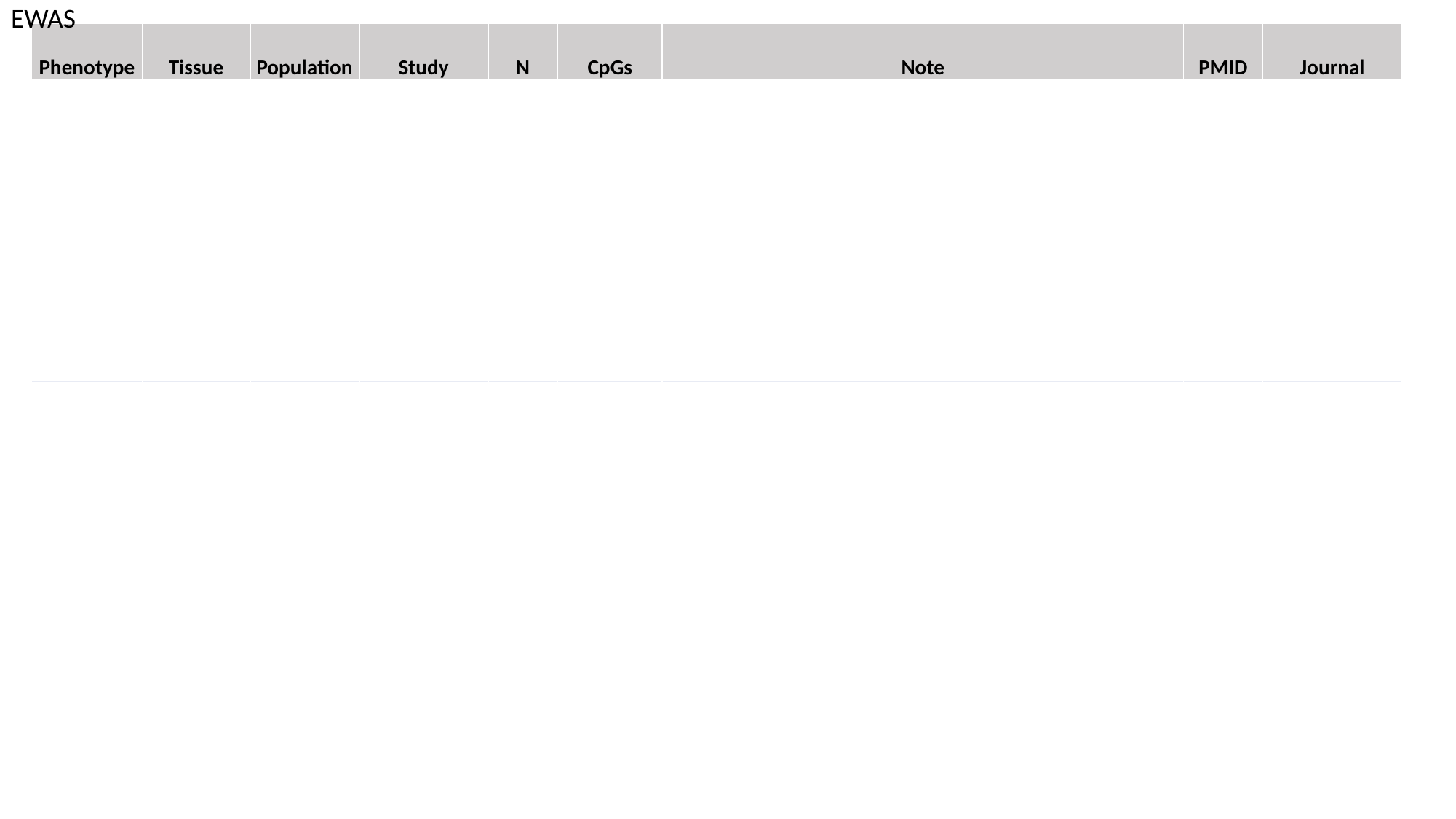

EWAS
| Phenotype | Tissue | Population | Study | N | CpGs | Note | PMID | Journal |
| --- | --- | --- | --- | --- | --- | --- | --- | --- |
| Partner smoking | Peripheral blood | Adults | Understanding Society | 769 | 0 | Little evidence for associations with passive smoking. Top sites not enriched for CpG sites associated with own smoking. | 32745538 | Environ Res |
| Prenatal and passive smoke | Peripheral blood | Child age 8 | HELIX | 1203 | 18 (prenatal); 0 (passive) | Gene expression associated with 5 of 18 CpG sites but those genes only weakly associated with prenatal smoking. | 32811491 | BMC Med |
| Cannabis use | Peripheral blood | Women | Sister Study | 1730 (853 for rep) | 1 | 50-CpG predictor AUC = 0.54 | 32803843 | Am J Med Genet B Neuropsychiatr Genet |
| Maternal blood lead (by trimester) | Cord blood | Children | ELEMENT (Mexico) | 89 | 3 (1st), 1 (3rd trimester) | No overlap between trimesters | 32734142 | Epigenet Insights |
| Asthma | Peripheral blood | Children 6-20 | Latino population | 1136 | 2 | Some' top associations replicated in non-Latino populations | 32799603 | Epigenetics |
| Birthweight | Peripheral blood | Mothers (22-38 weeks) | Isle of Wight | 122 | 8 (none replicated) |  | 32754889 | Reprod Sci |
| Obesity | Peripheral blood | Adults | Korean population | 902 | 48 | 7 of the 48 sites had similar associations in adipose tissue and were associated with gene expression | 32788176 | BMJ Open Diabetes Res Care |
| HbA1c | Sural nerves (in the calf) | Adults with diabetic neuropathy |  | 53 | 929 | EWAS of two clusters obtained from gene expression with different average levels of HbA1c. | 32787975 | Clin Epigenetics |
| Major Depression | Peripheral blood | Teens age 15-20 | Monozygotic twins | 150 | 17 DMRs | 6 of 17 DMRs overlapped with genetic loci associated with major depression | 32843619 | Transl Psychiatry |
| Depression | Dorsal lateral prefrontal cortex | Adults age ~86 | ROS/MAP | 608 | 7 | 4 of these sites near the YOD1 gene, plays a role in inflammatory responses with links to depression | 32733030 | Transl Psychiatry |
| Alzheimer’s disease | Peripheral blood | Adults age ~75 | European population | 284 | 0 |  | 32745807 | Neurobiol Aging |
| Genetic risk of dementia | Peripheral blood | Adults | Generation Scotland | ~10K | 68 | All be 1 CpG site near one or more of the 26 genomic loci in the genetic risk score. | 32789163 | Alzheimers Dement (Amst) |